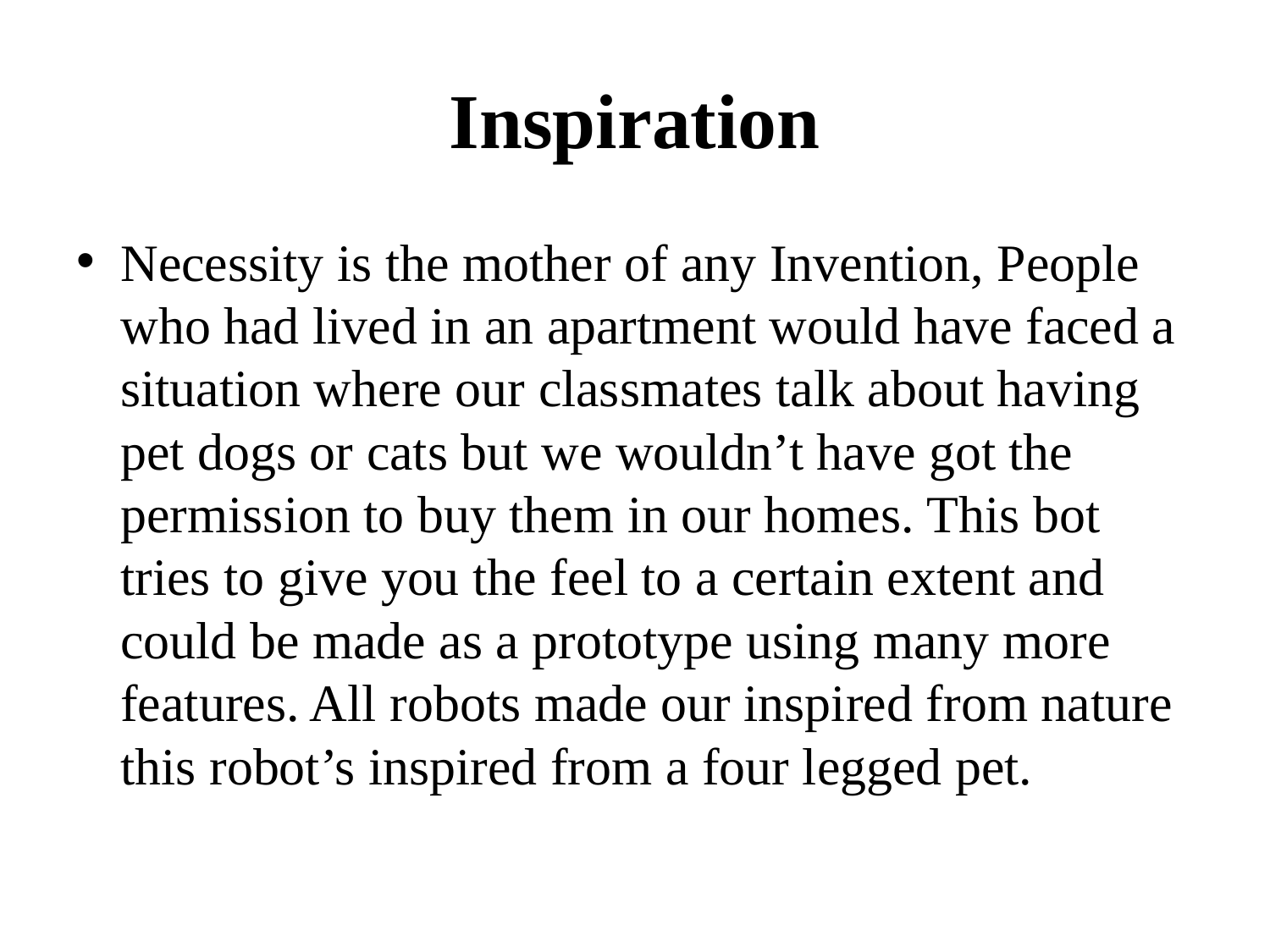

# Inspiration
Necessity is the mother of any Invention, People who had lived in an apartment would have faced a situation where our classmates talk about having pet dogs or cats but we wouldn’t have got the permission to buy them in our homes. This bot tries to give you the feel to a certain extent and could be made as a prototype using many more features. All robots made our inspired from nature this robot’s inspired from a four legged pet.